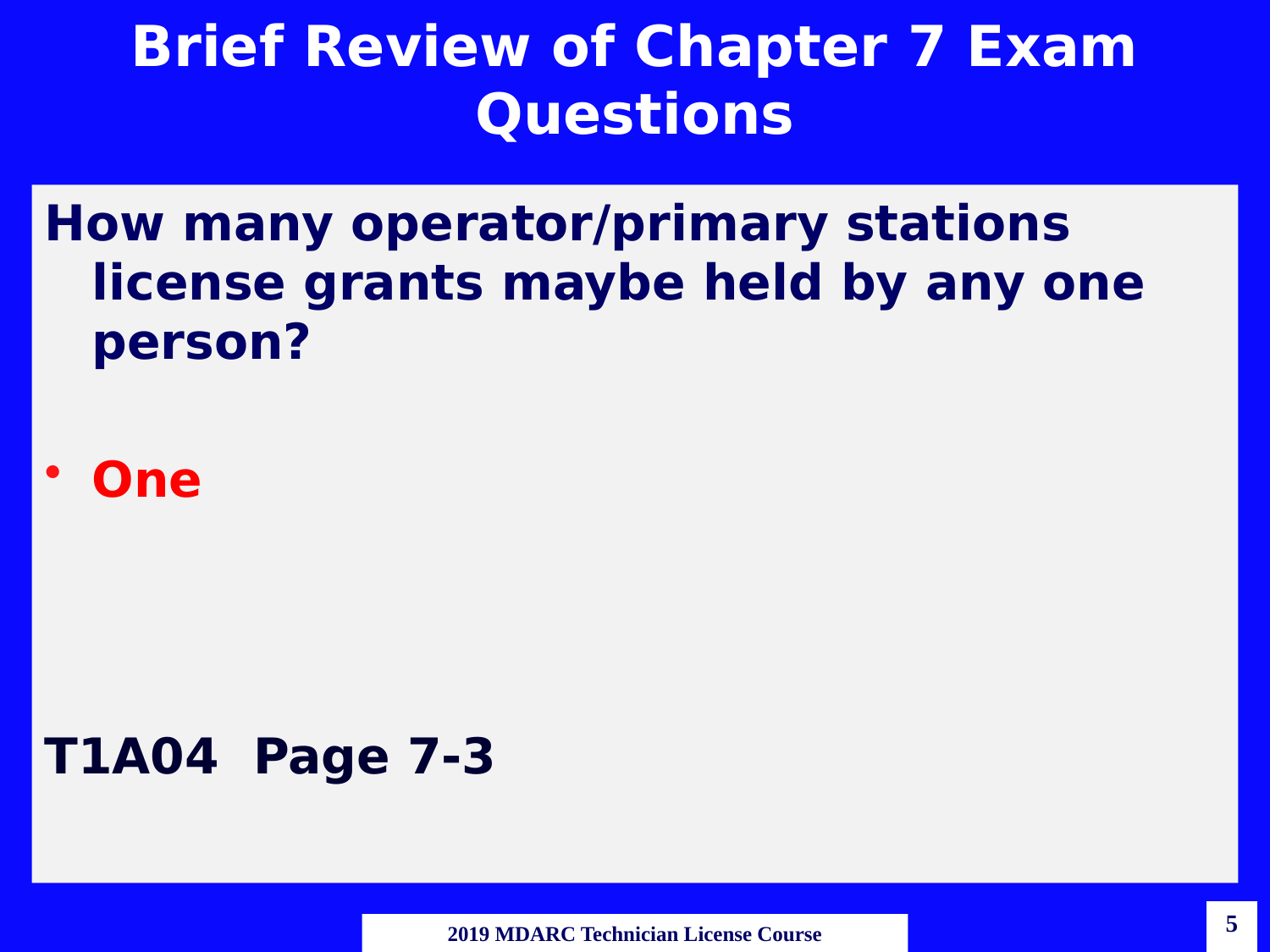

# Brief Review of Chapter 7 Exam Questions
How many operator/primary stations license grants maybe held by any one person?

One

T1A04  Page 7-3

5
2019 MDARC Technician License Course